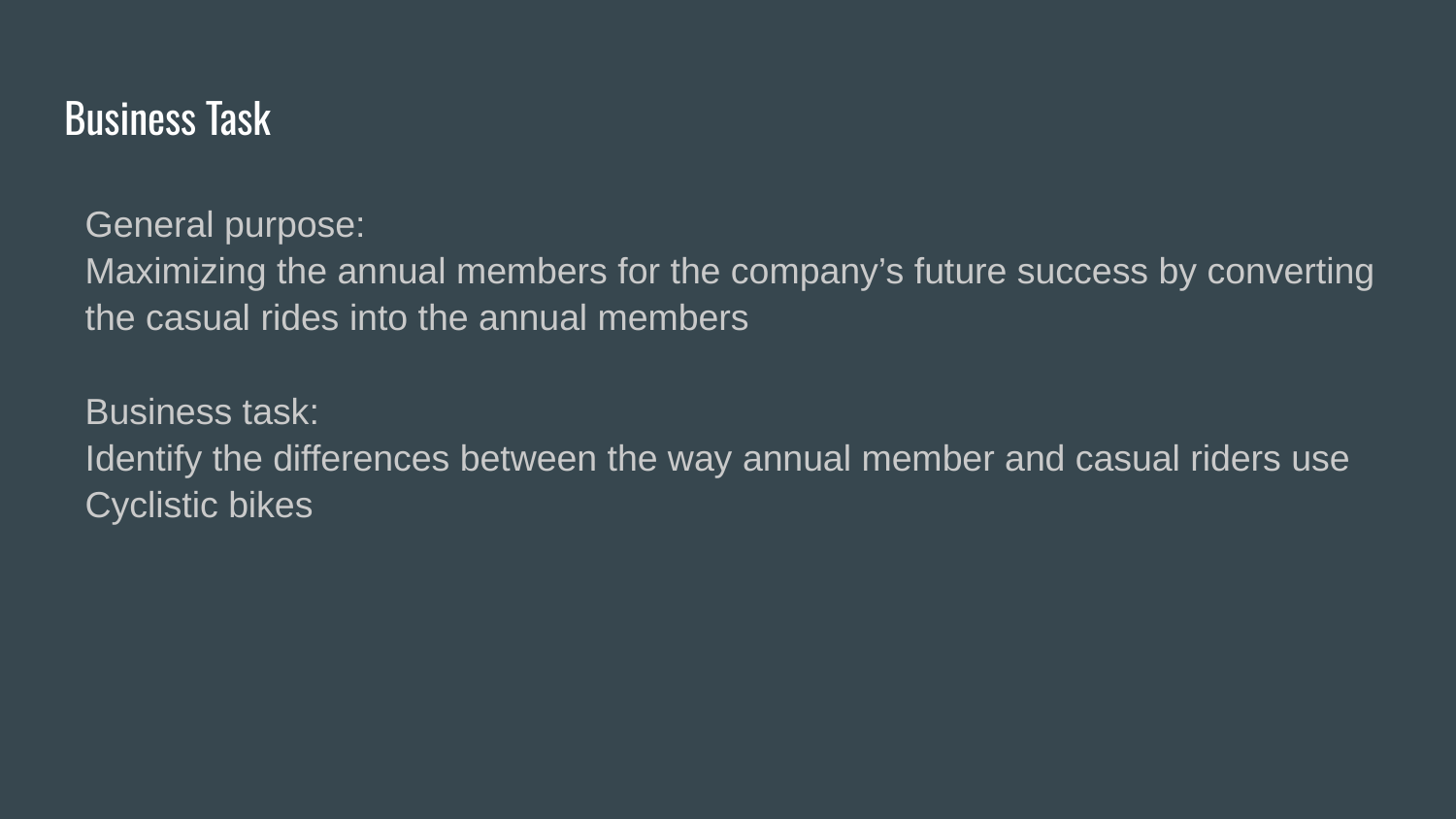

# Business Task
General purpose:
Maximizing the annual members for the company’s future success by converting the casual rides into the annual members

Business task:
Identify the differences between the way annual member and casual riders use Cyclistic bikes